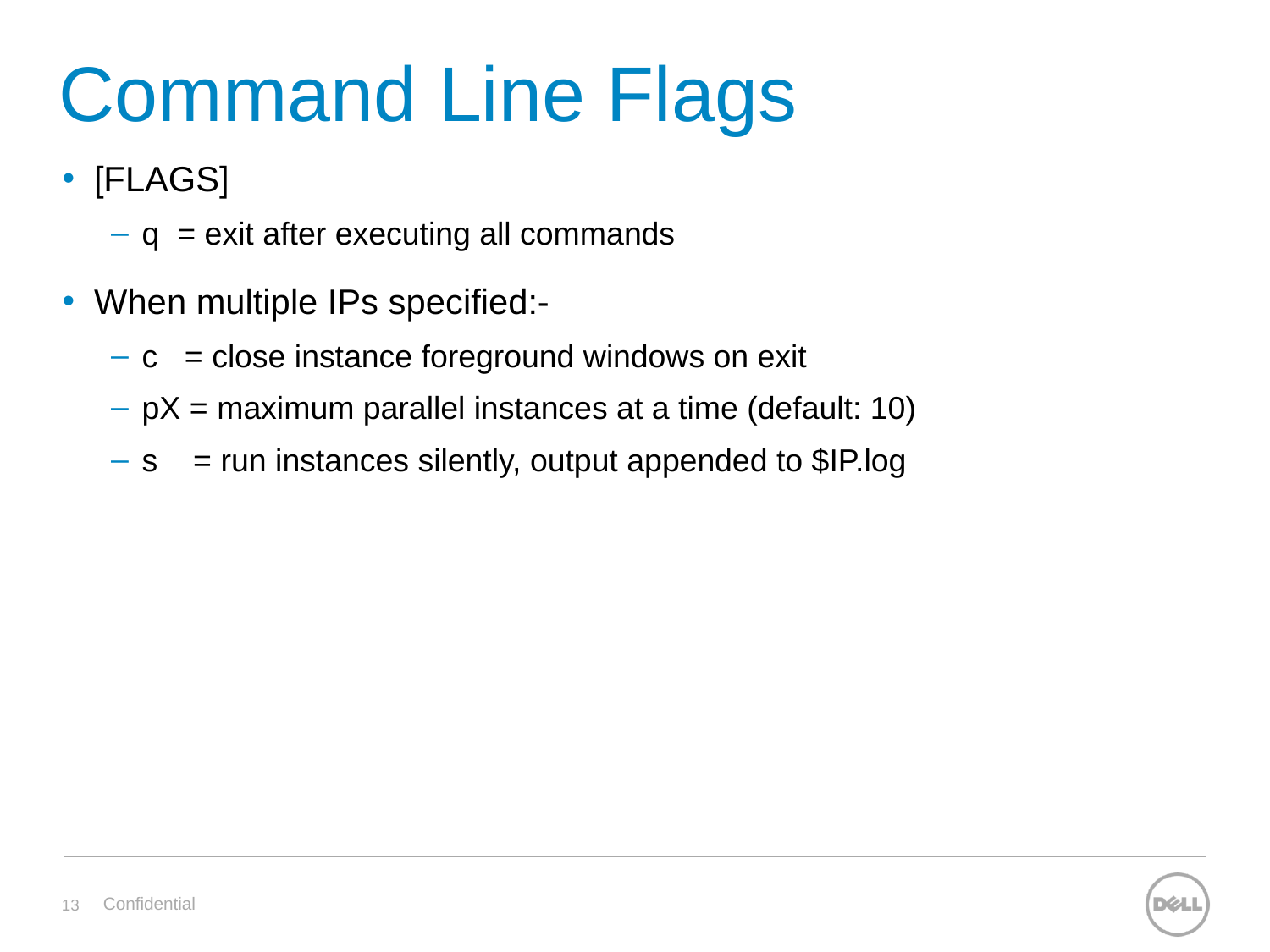

# Command Line Flags
[FLAGS]
q  = exit after executing all commands
When multiple IPs specified:-
c   = close instance foreground windows on exit
pX = maximum parallel instances at a time (default: 10)
s    = run instances silently, output appended to $IP.log
Confidential
13